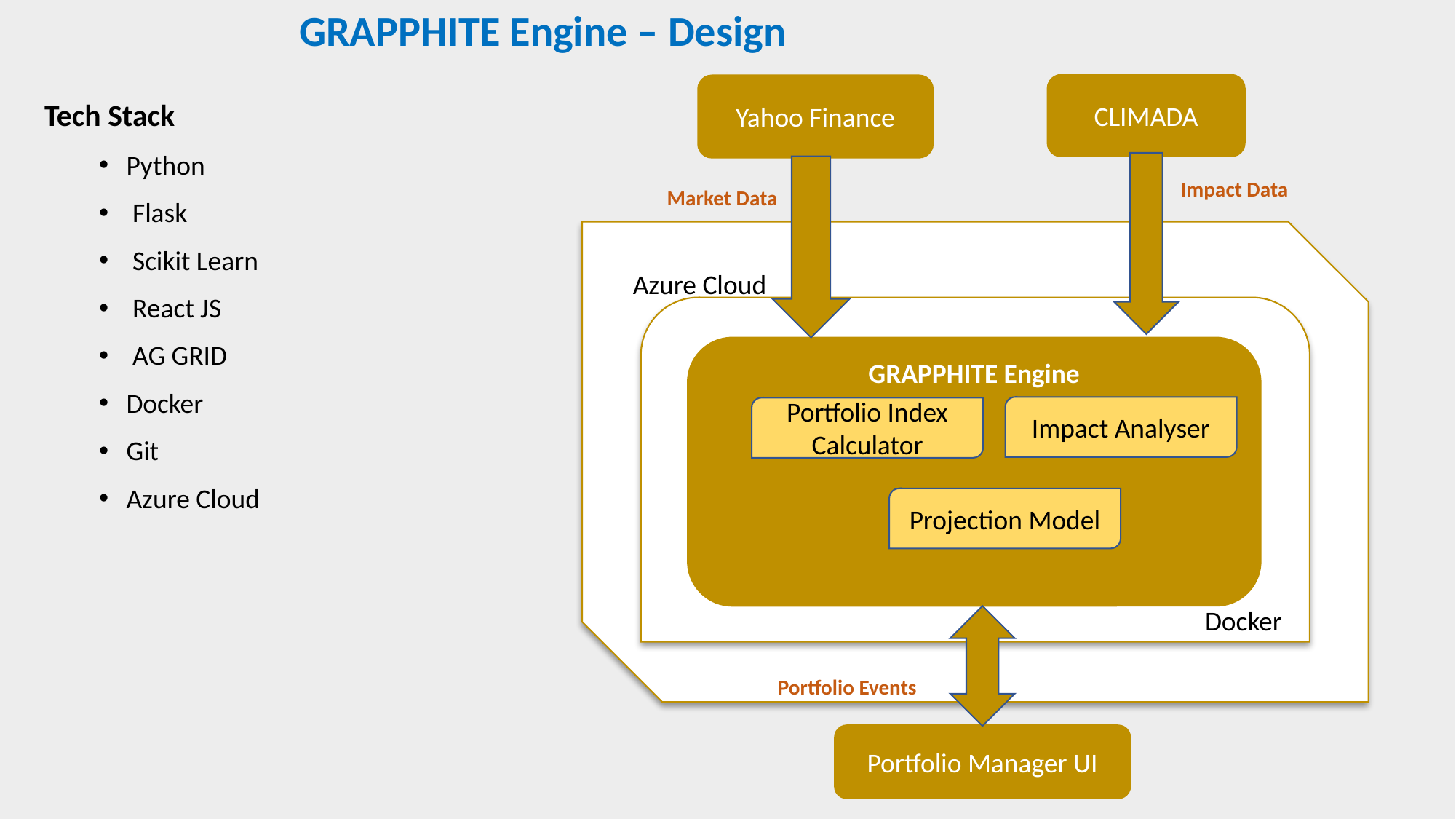

GRAPPHITE Engine – Design
CLIMADA
Yahoo Finance
Tech Stack
Python
 Flask
 Scikit Learn
 React JS
 AG GRID
Docker
Git
Azure Cloud

Impact Data
Market Data
Azure Cloud
Docker
GRAPPHITE Engine
Impact Analyser
Portfolio Index Calculator
Projection Model

Portfolio Events
Portfolio Manager UI